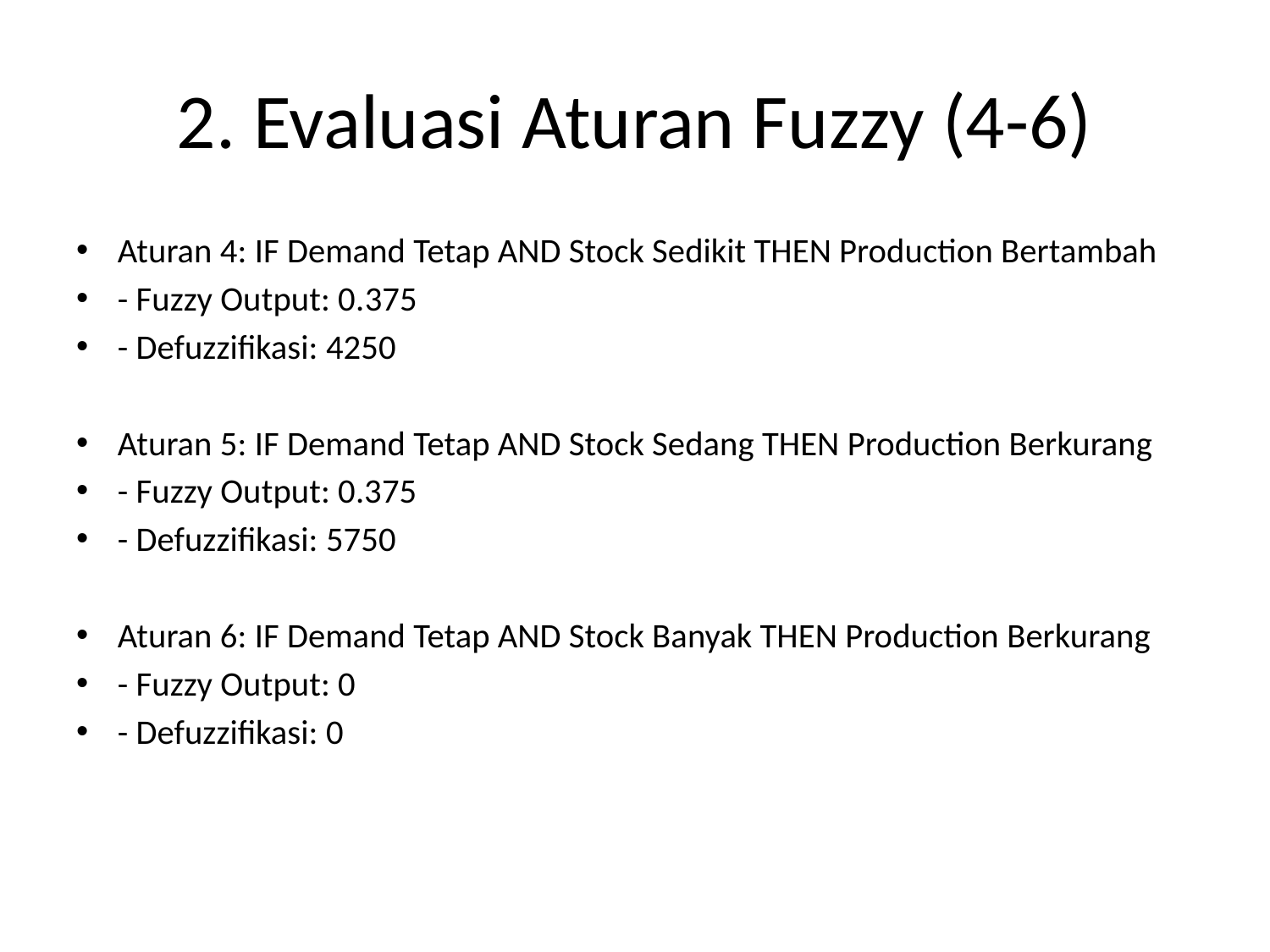

# 2. Evaluasi Aturan Fuzzy (4-6)
Aturan 4: IF Demand Tetap AND Stock Sedikit THEN Production Bertambah
- Fuzzy Output: 0.375
- Defuzzifikasi: 4250

Aturan 5: IF Demand Tetap AND Stock Sedang THEN Production Berkurang
- Fuzzy Output: 0.375
- Defuzzifikasi: 5750

Aturan 6: IF Demand Tetap AND Stock Banyak THEN Production Berkurang
- Fuzzy Output: 0
- Defuzzifikasi: 0